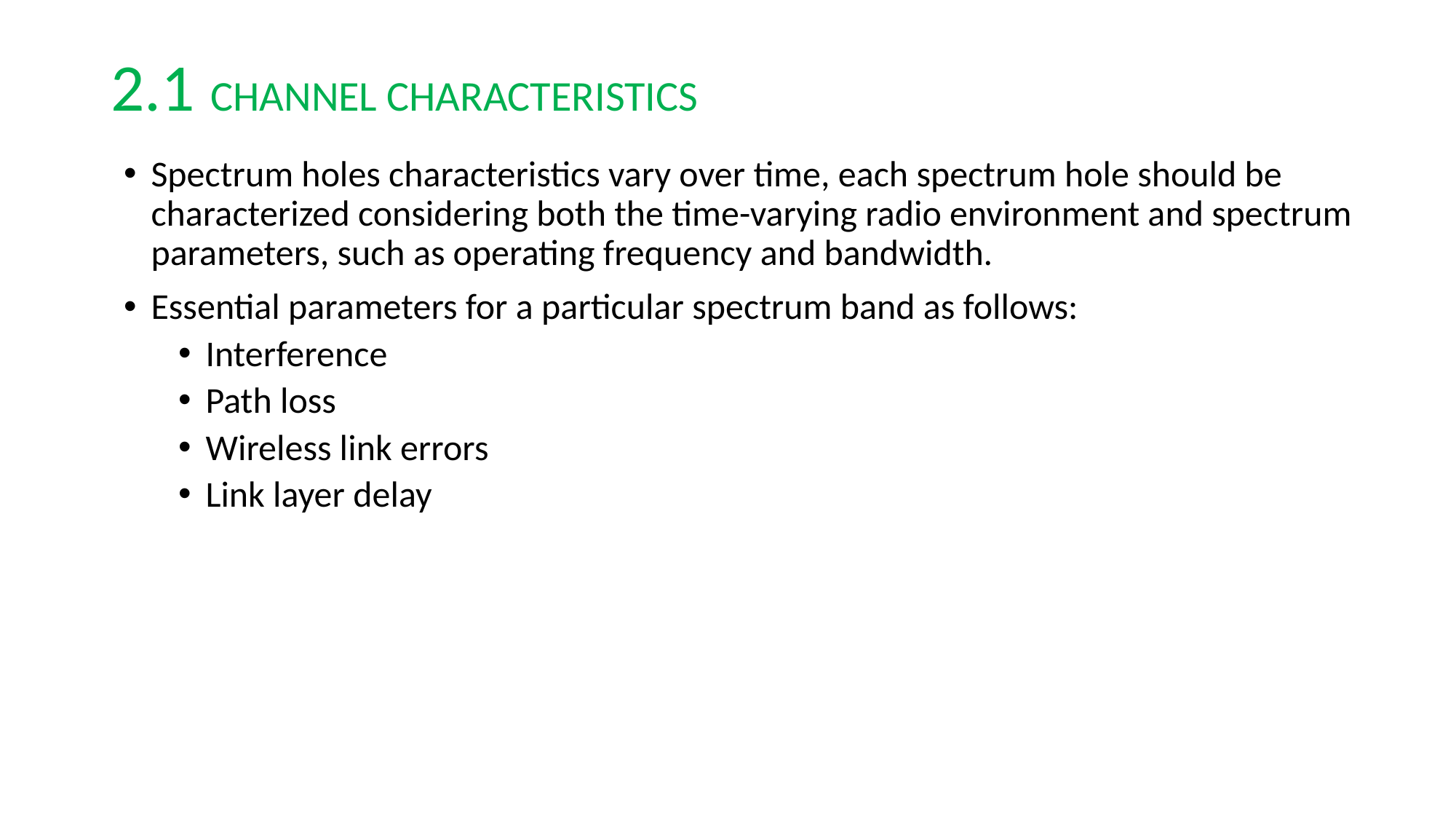

# 2.1 CHANNEL CHARACTERISTICS
Spectrum holes characteristics vary over time, each spectrum hole should be characterized considering both the time-varying radio environment and spectrum parameters, such as operating frequency and bandwidth.
Essential parameters for a particular spectrum band as follows:
Interference
Path loss
Wireless link errors
Link layer delay